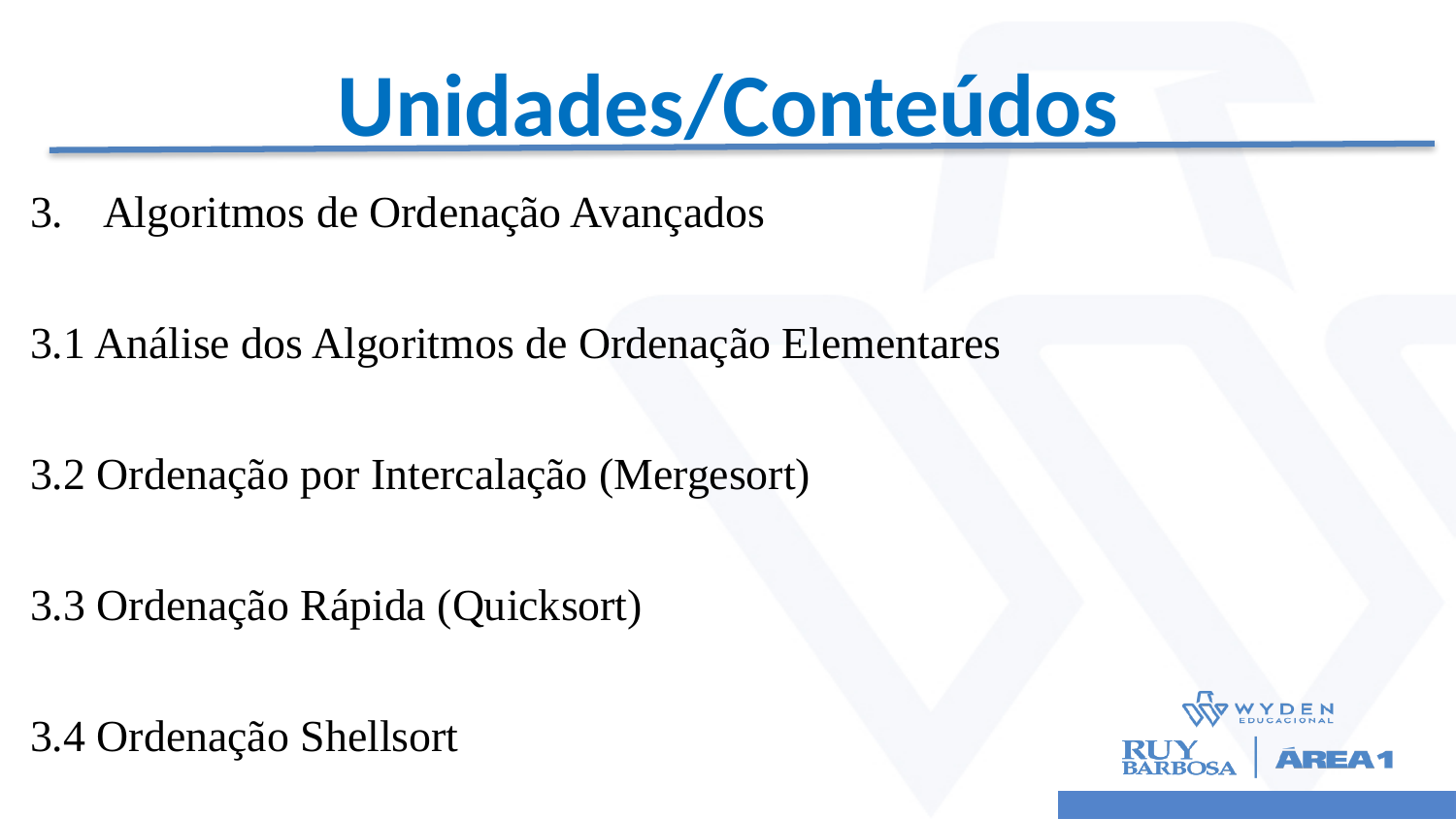

# Unidades/Conteúdos
Algoritmos de Ordenação Avançados

3.1 Análise dos Algoritmos de Ordenação Elementares

3.2 Ordenação por Intercalação (Mergesort)

3.3 Ordenação Rápida (Quicksort)

3.4 Ordenação Shellsort